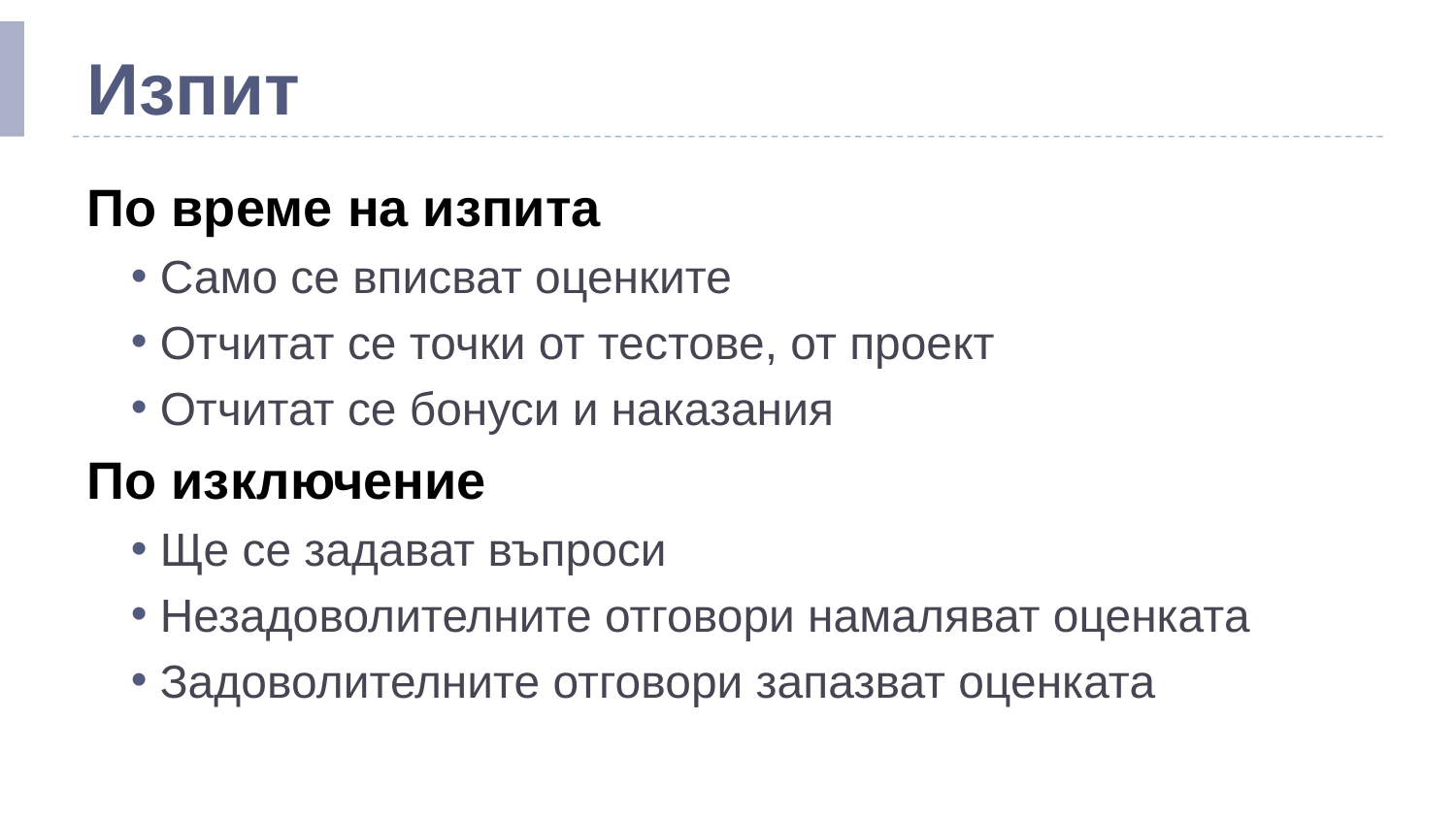

# Изпит
По време на изпита
Само се вписват оценките
Отчитат се точки от тестове, от проект
Отчитат се бонуси и наказания
По изключение
Ще се задават въпроси
Незадоволителните отговори намаляват оценката
Задоволителните отговори запазват оценката